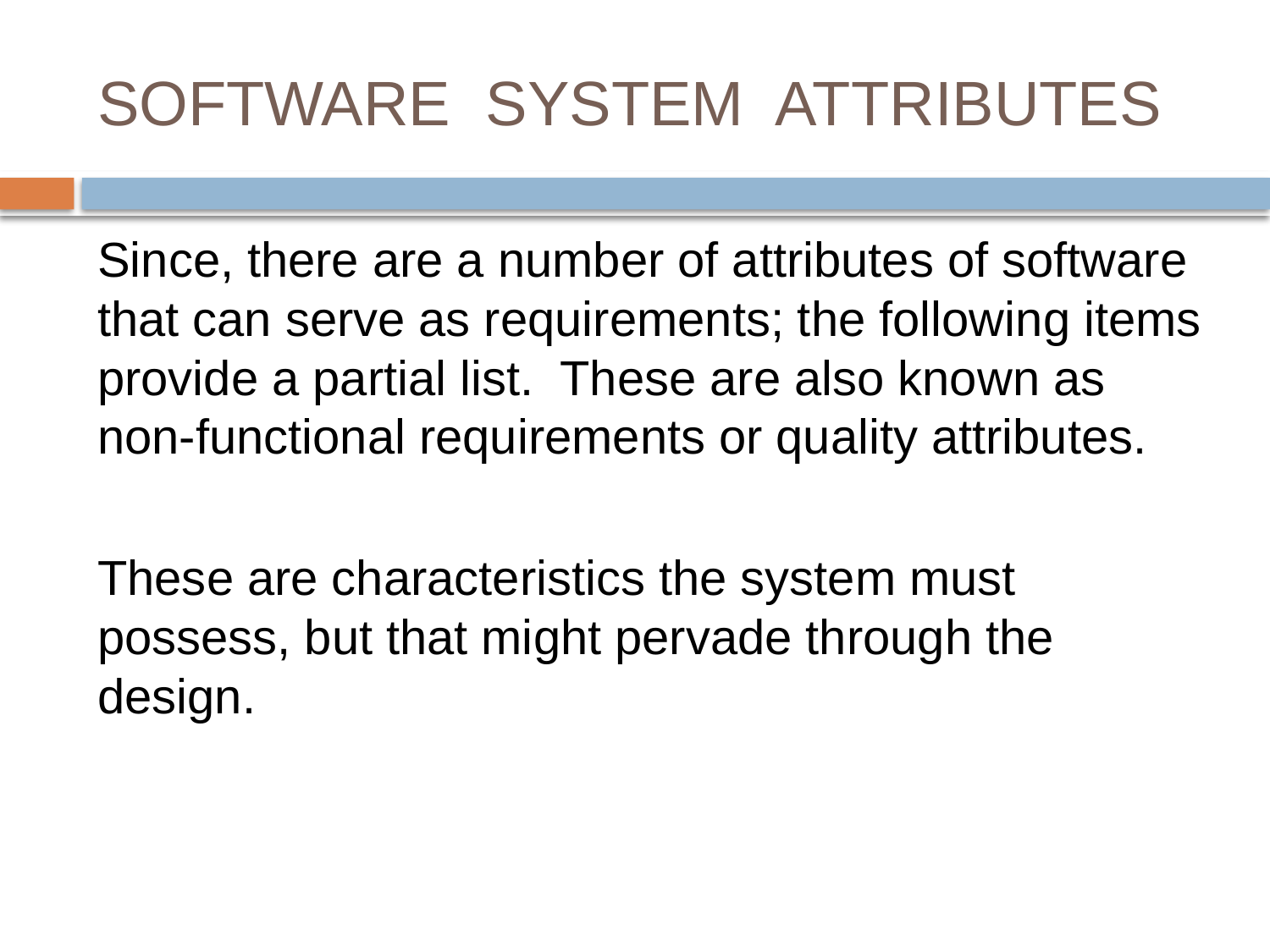

# SOFTWARE  SYSTEM  ATTRIBUTES
Since, there are a number of attributes of software that can serve as requirements; the following items provide a partial list.  These are also known as non-functional requirements or quality attributes.

These are characteristics the system must possess, but that might pervade through the design.